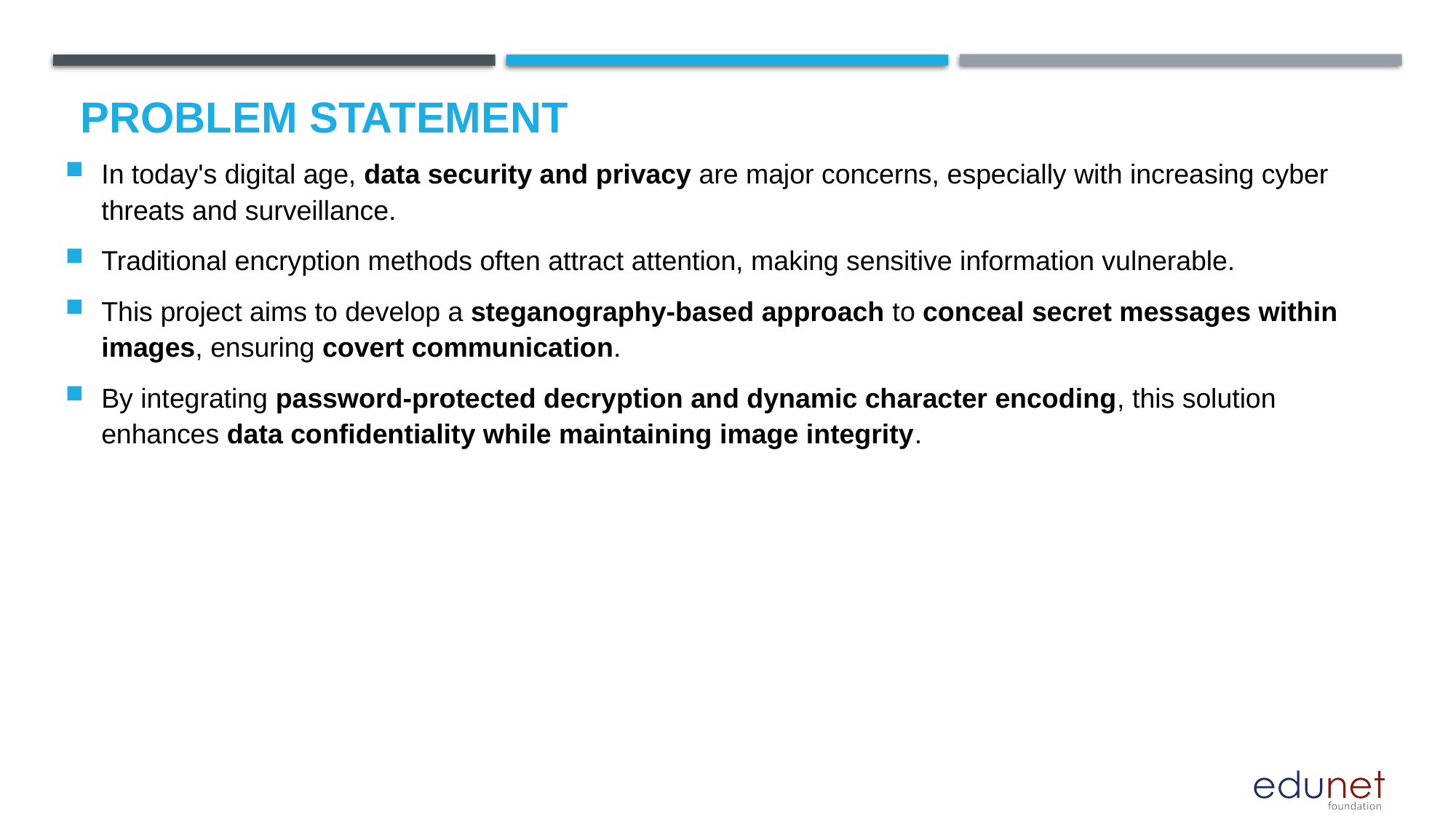

# Problem Statement
In today's digital age, data security and privacy are major concerns, especially with increasing cyber threats and surveillance.
Traditional encryption methods often attract attention, making sensitive information vulnerable.
This project aims to develop a steganography-based approach to conceal secret messages within images, ensuring covert communication.
By integrating password-protected decryption and dynamic character encoding, this solution enhances data confidentiality while maintaining image integrity.